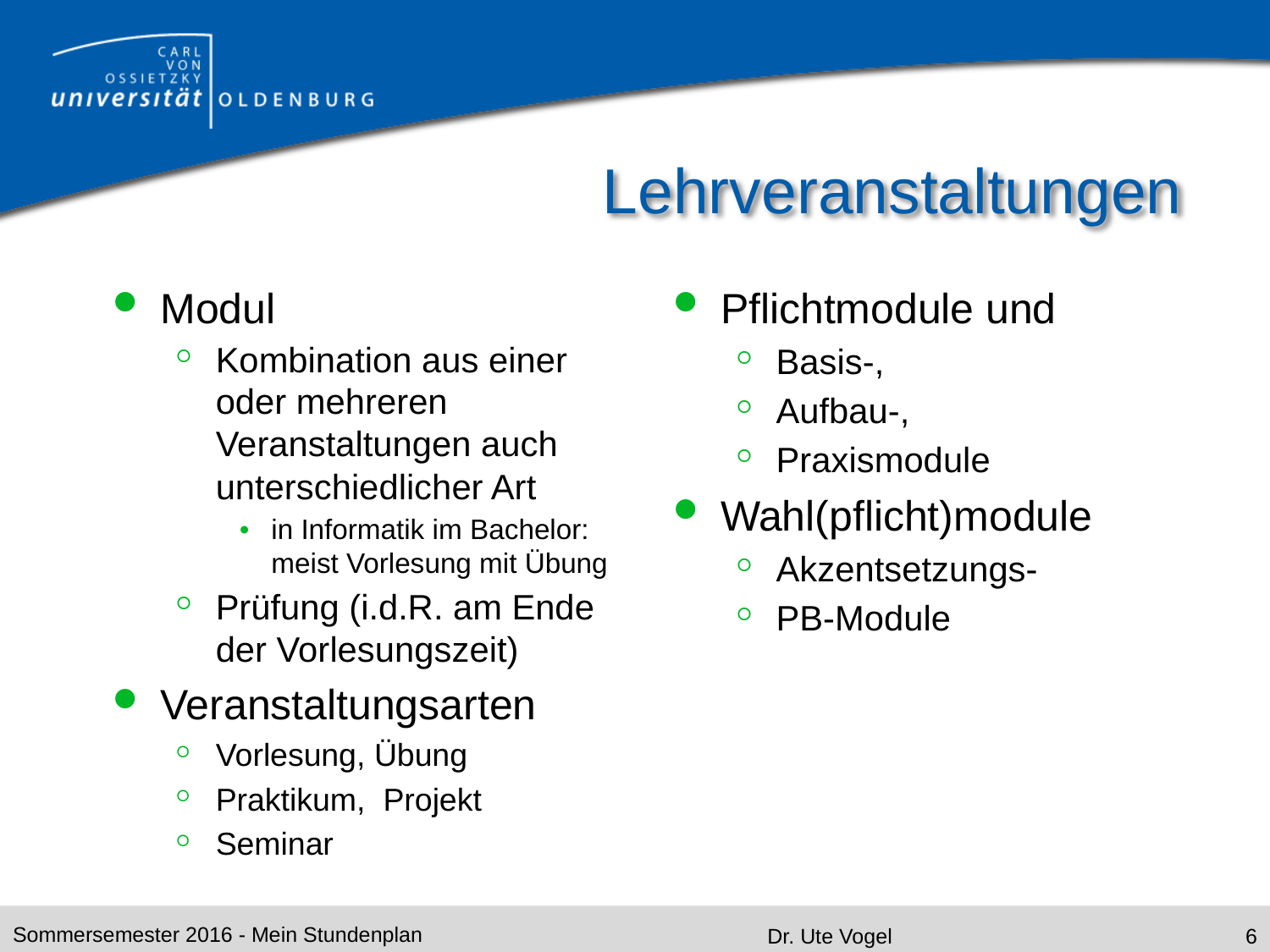

# Lehrveranstaltungen
Modul
Kombination aus einer oder mehreren Veranstaltungen auch unterschiedlicher Art
in Informatik im Bachelor: meist Vorlesung mit Übung
Prüfung (i.d.R. am Ende der Vorlesungszeit)
Veranstaltungsarten
Vorlesung, Übung
Praktikum,  Projekt
Seminar

Pflichtmodule und
Basis-,
Aufbau-,
Praxismodule
Wahl(pflicht)module
Akzentsetzungs-
PB-Module

Sommersemester 2016 - Mein Stundenplan
Dr. Ute Vogel
6